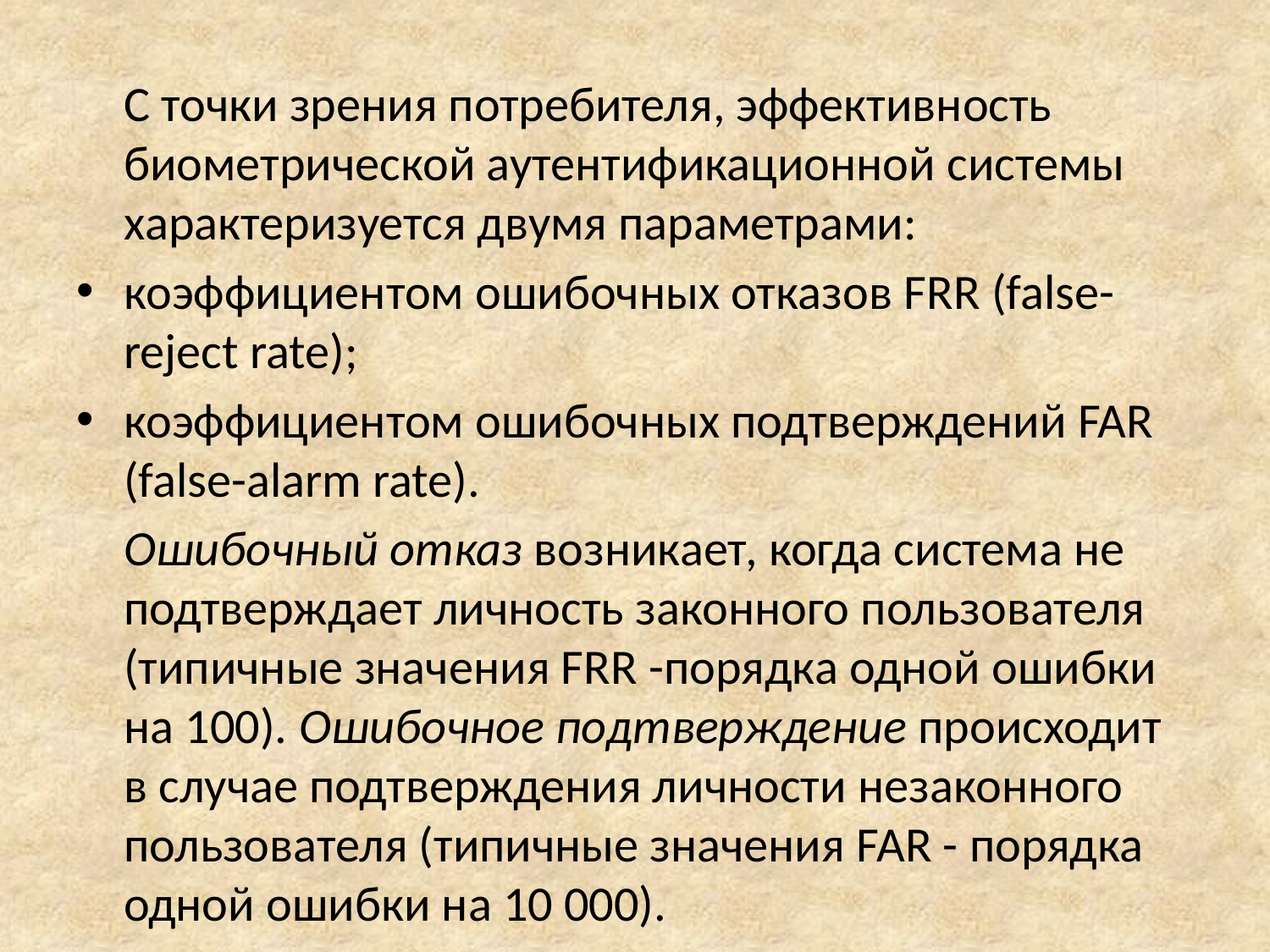

С точки зрения потребителя, эффективность биометрической аутентификационной системы характеризуется двумя параметрами:
коэффициентом ошибочных отказов FRR (false-reject rate);
коэффициентом ошибочных подтверждений FAR (false-alarm rate).
	Ошибочный отказ возникает, когда система не подтверждает личность законного пользователя (типичные значения FRR -порядка одной ошибки на 100). Ошибочное подтверждение происходит в случае подтверждения личности незаконного пользователя (типичные значения FAR - порядка одной ошибки на 10 000).